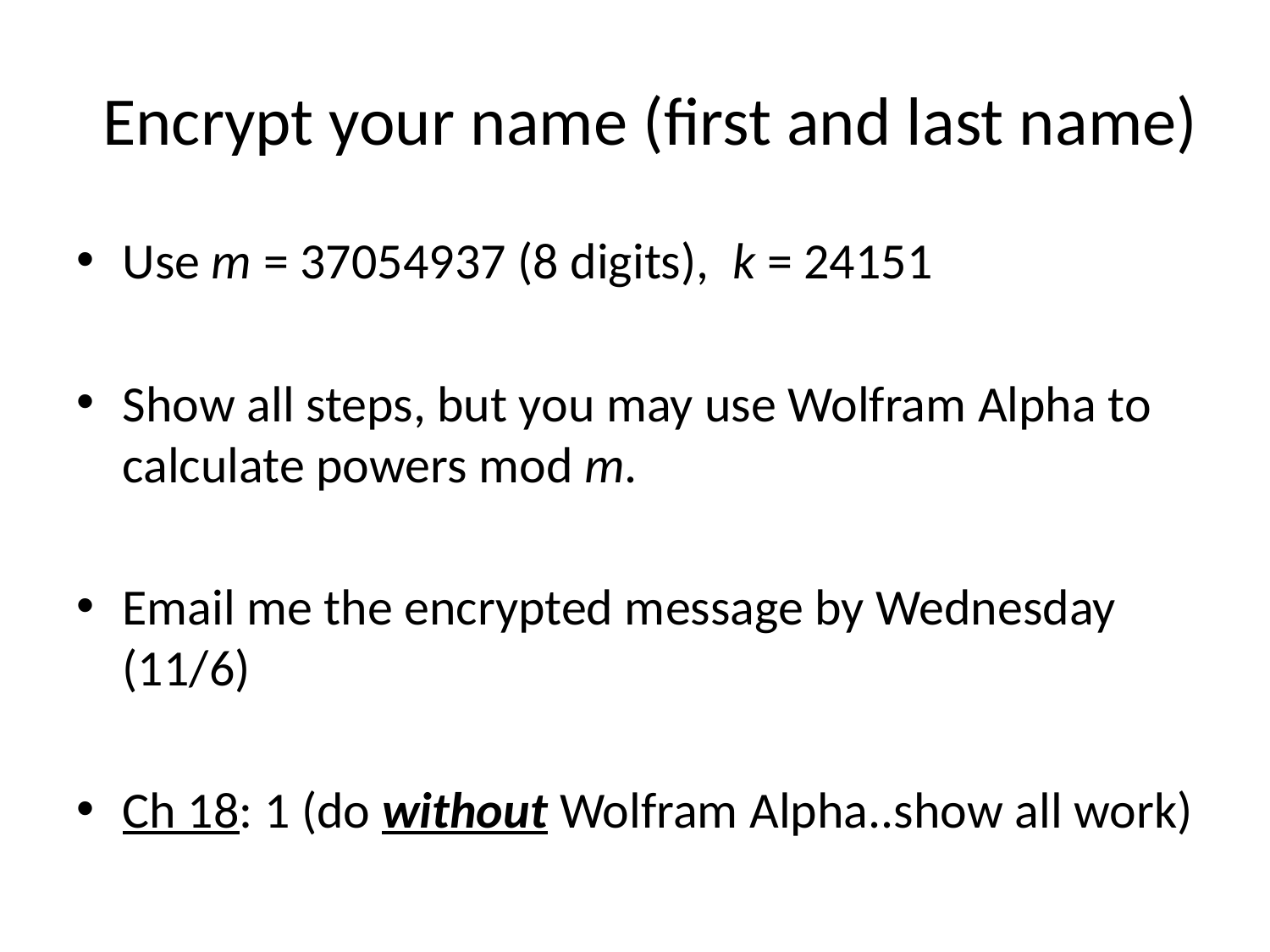

# Encrypt your name (first and last name)
Use m = 37054937 (8 digits),  k = 24151

Show all steps, but you may use Wolfram Alpha to calculate powers mod m.

Email me the encrypted message by Wednesday (11/6)

Ch 18: 1 (do without Wolfram Alpha..show all work)